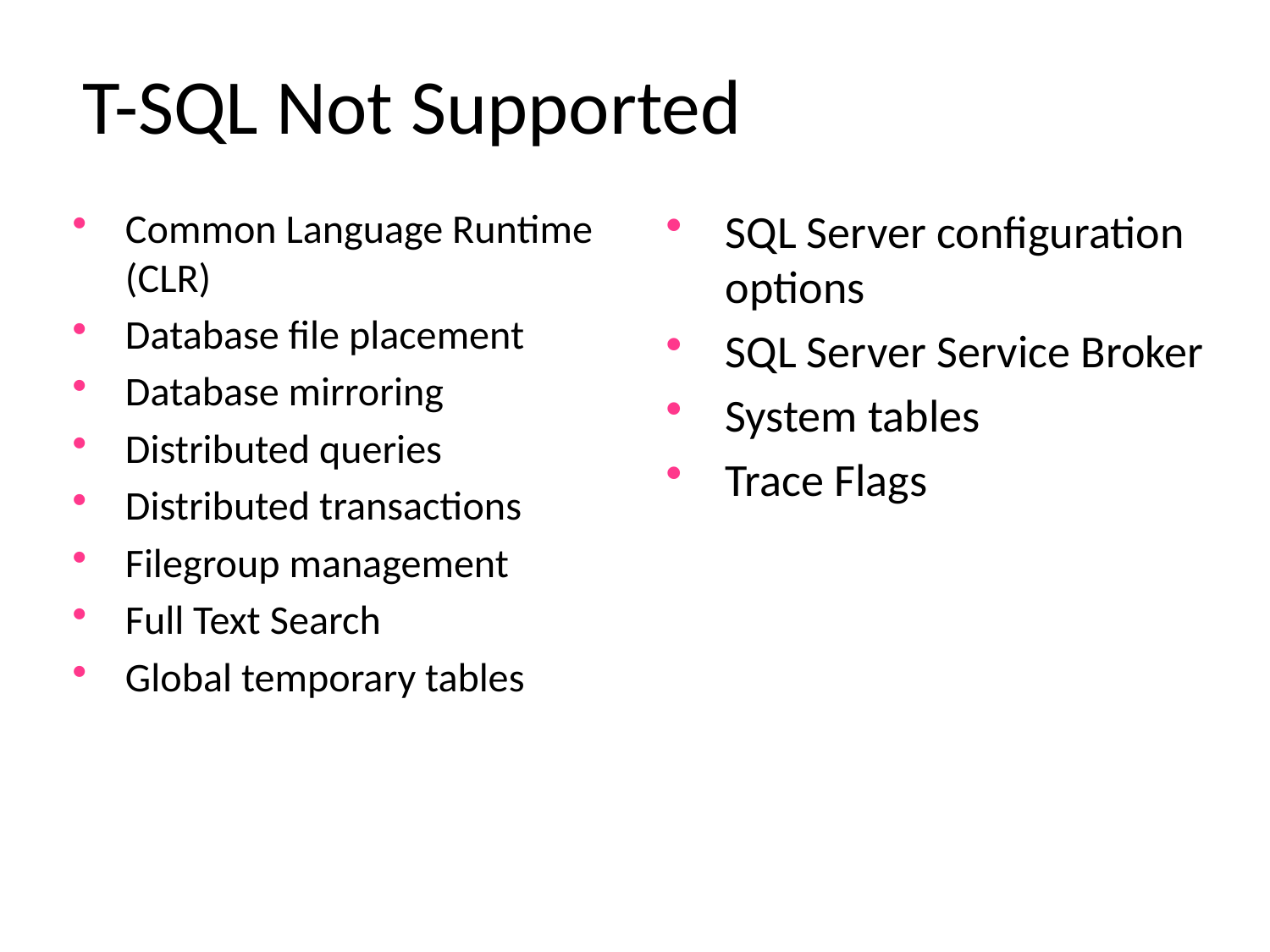

# T-SQL Not Supported
Common Language Runtime (CLR)
Database file placement
Database mirroring
Distributed queries
Distributed transactions
Filegroup management
Full Text Search
Global temporary tables
SQL Server configuration options
SQL Server Service Broker
System tables
Trace Flags